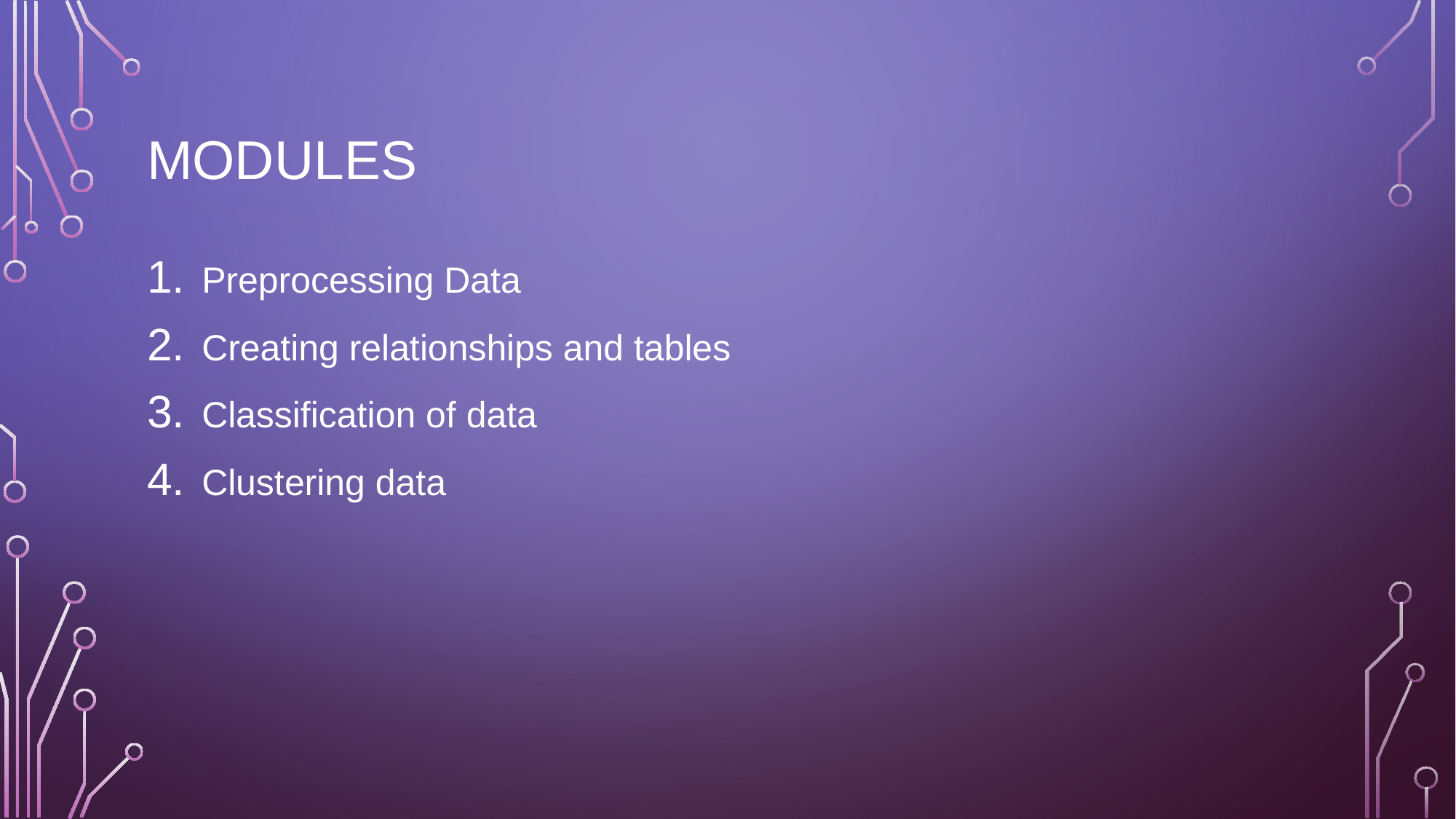

# modules
Preprocessing Data
Creating relationships and tables
Classification of data
Clustering data